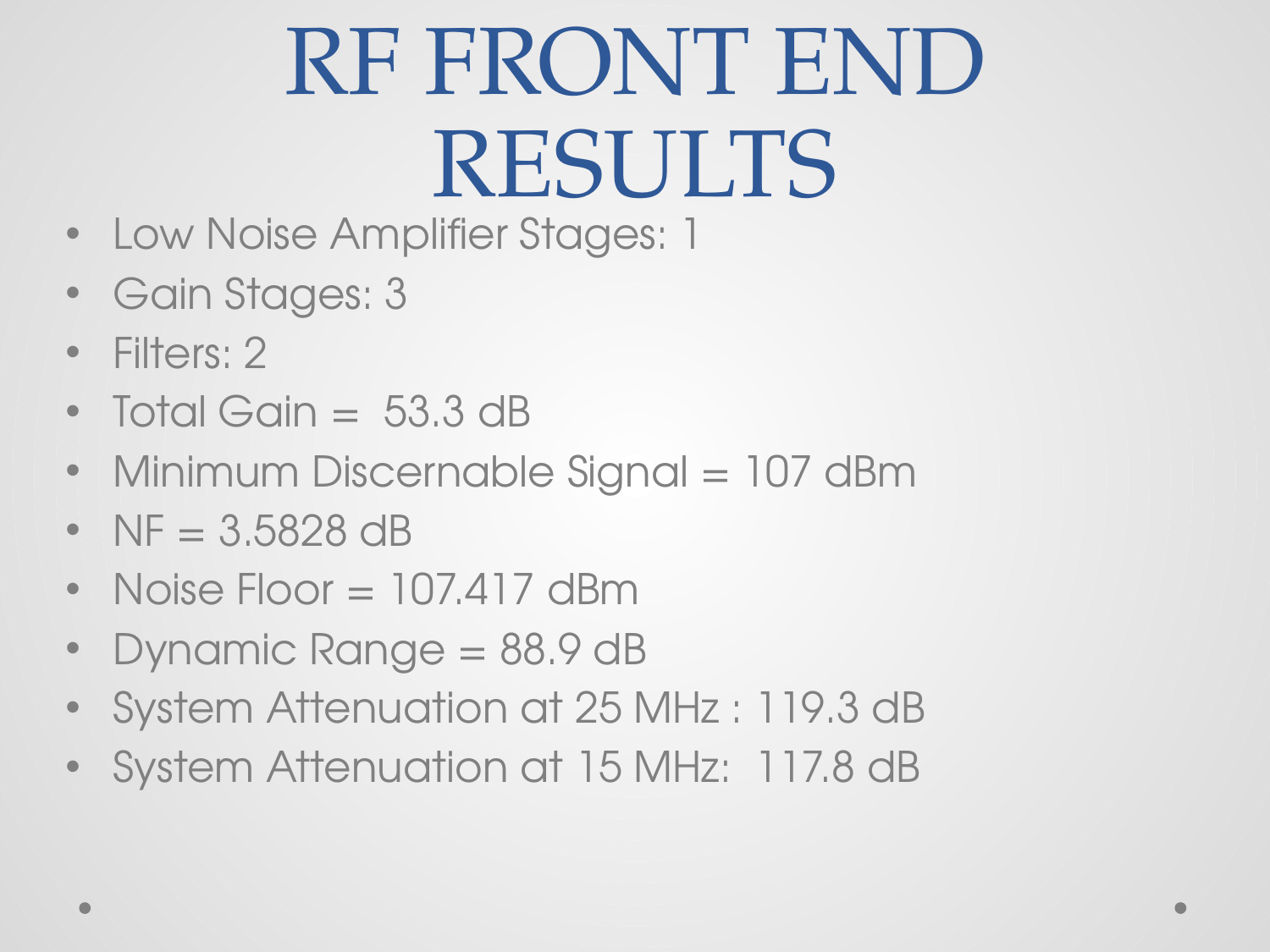

# RF FRONT END RESULTS
Low Noise Amplifier Stages: 1
Gain Stages: 3
Filters: 2
Total Gain =  53.3 dB
Minimum Discernable Signal = 107 dBm
NF = 3.5828 dB
Noise Floor = 107.417 dBm
Dynamic Range = 88.9 dB
System Attenuation at 25 MHz : 119.3 dB
System Attenuation at 15 MHz:  117.8 dB